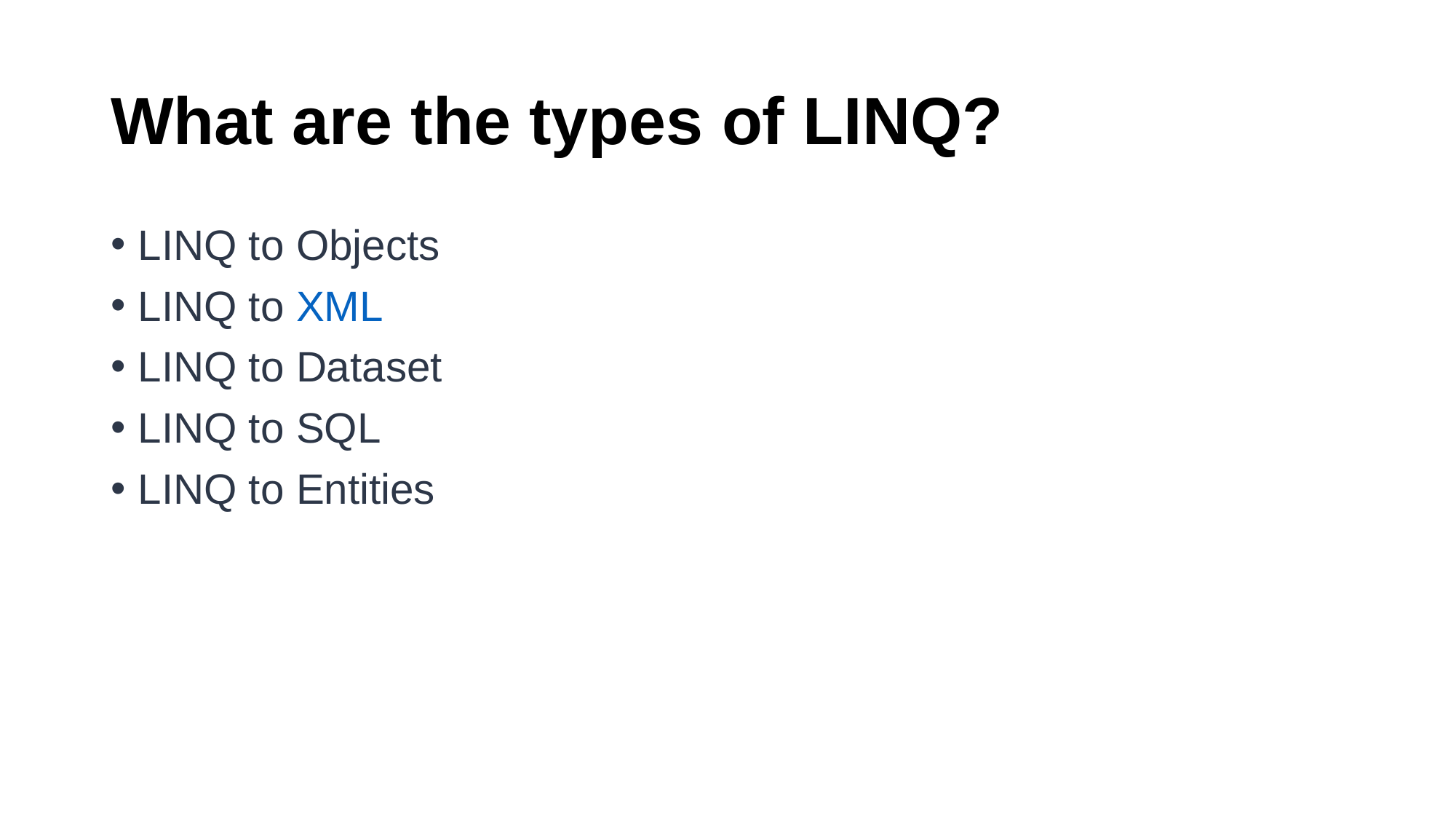

# What are the types of LINQ?
LINQ to Objects
LINQ to XML
LINQ to Dataset
LINQ to SQL
LINQ to Entities